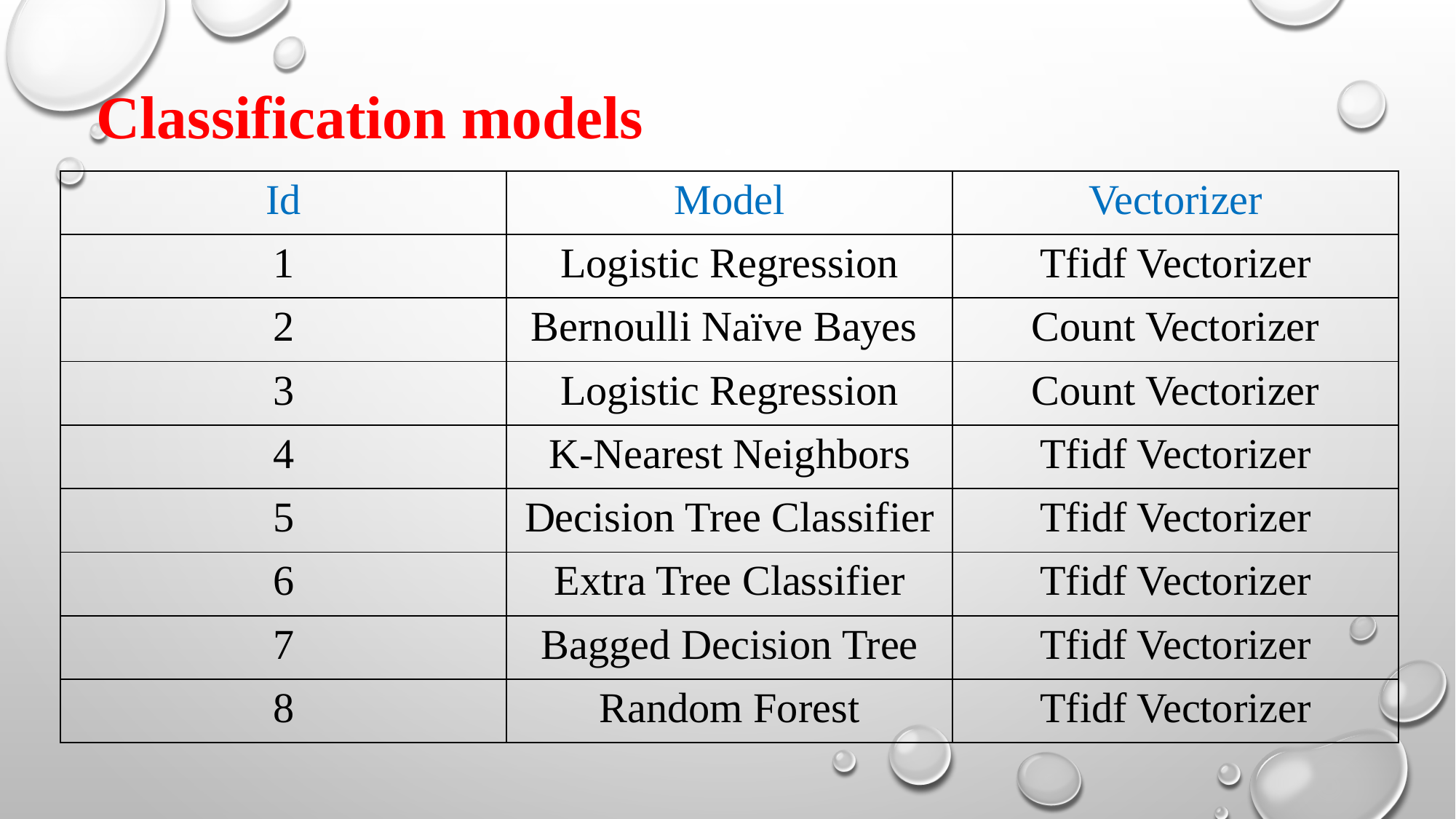

Classification models
| Id | Model | Vectorizer |
| --- | --- | --- |
| 1 | Logistic Regression | Tfidf Vectorizer |
| 2 | Bernoulli Naïve Bayes | Count Vectorizer |
| 3 | Logistic Regression | Count Vectorizer |
| 4 | K-Nearest Neighbors | Tfidf Vectorizer |
| 5 | Decision Tree Classifier | Tfidf Vectorizer |
| 6 | Extra Tree Classifier | Tfidf Vectorizer |
| 7 | Bagged Decision Tree | Tfidf Vectorizer |
| 8 | Random Forest | Tfidf Vectorizer |